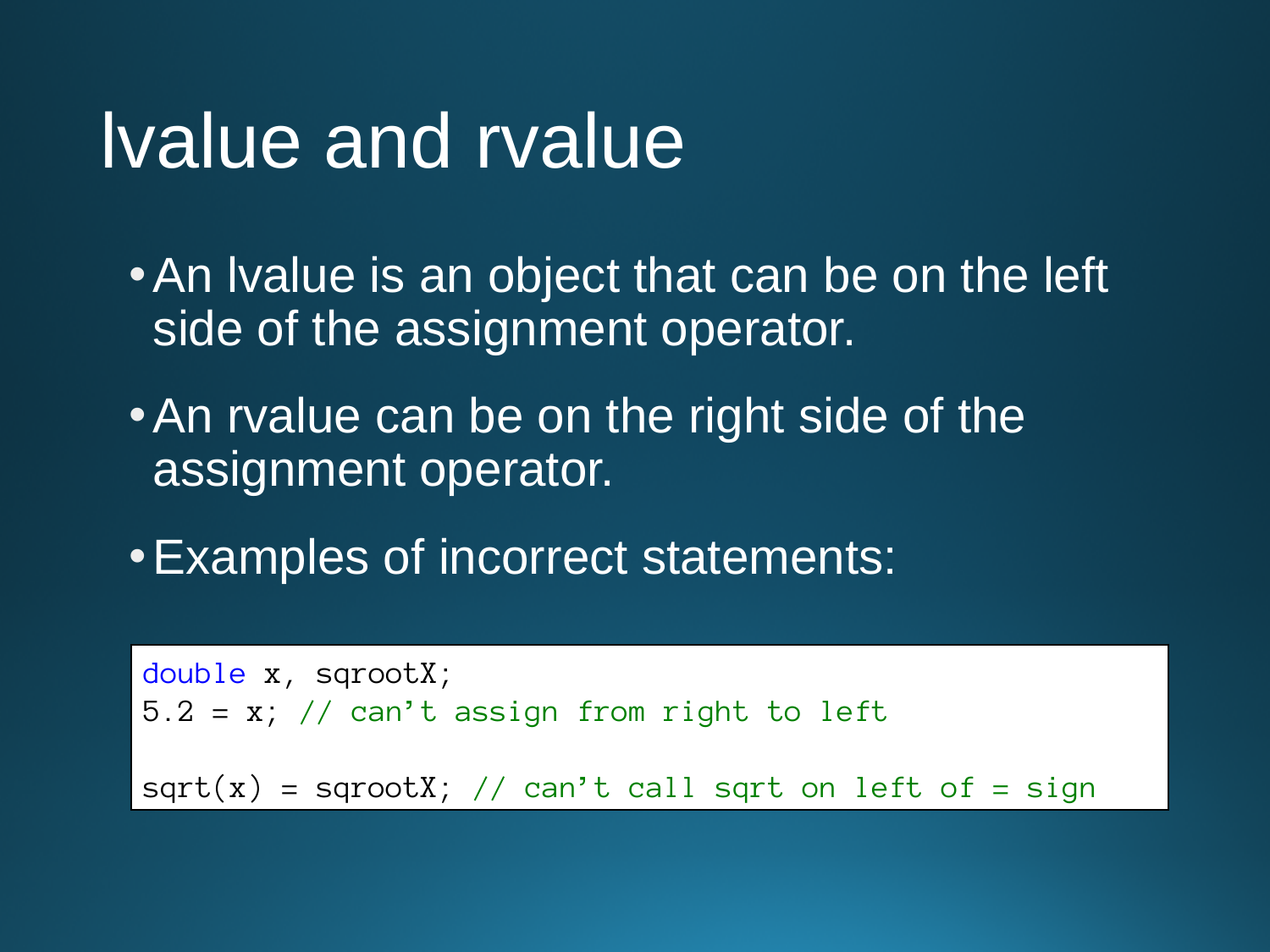

# lvalue and rvalue
An lvalue is an object that can be on the left side of the assignment operator.
An rvalue can be on the right side of the assignment operator.
Examples of incorrect statements:
double x, sqrootX;
5.2 = x; // can’t assign from right to left

sqrt(x) = sqrootX; // can’t call sqrt on left of = sign